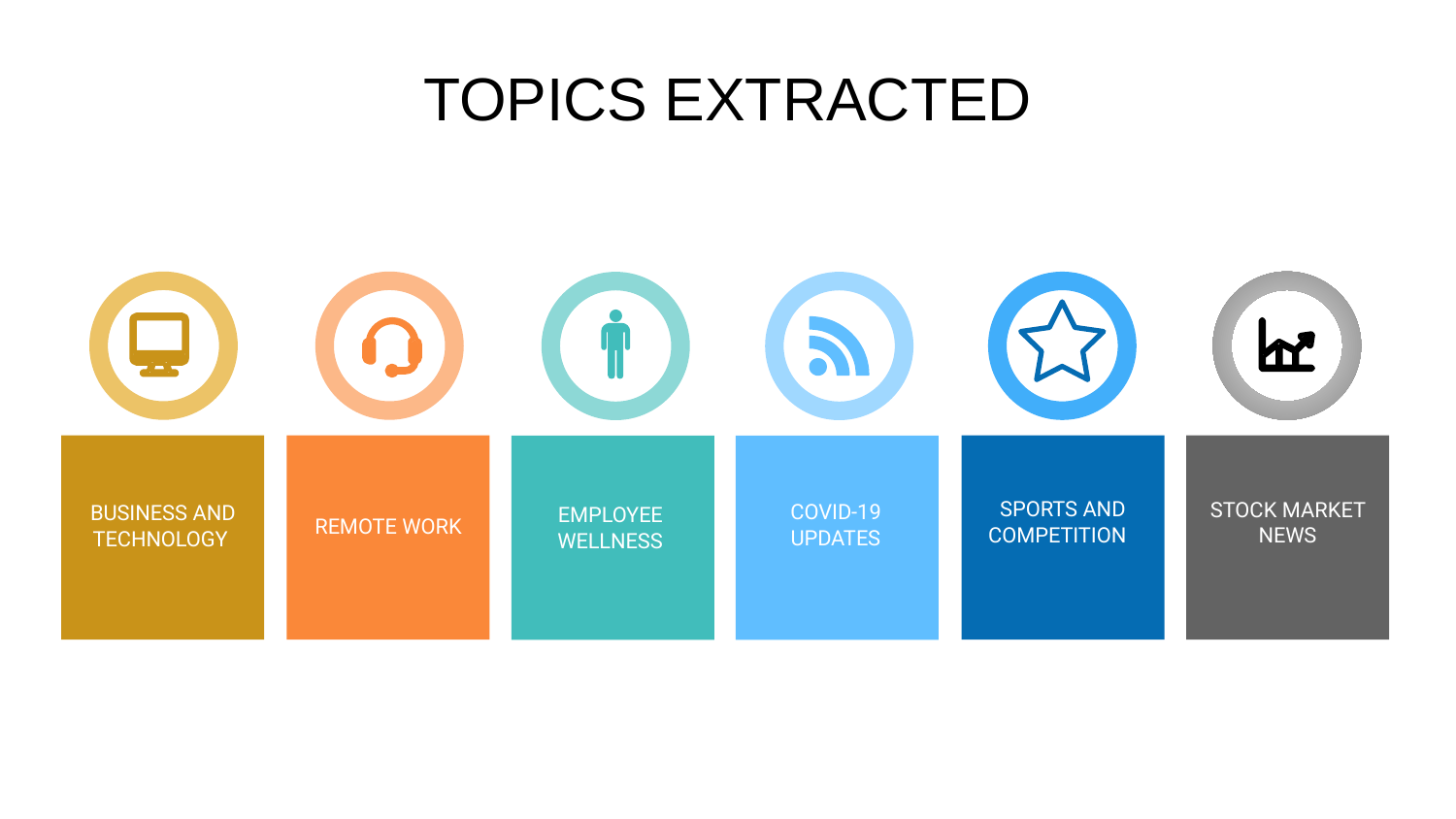

TOPICS EXTRACTED
You can edit this text. Edit this line of text. You can edit this text.

SPORTS AND COMPETITION
STOCK MARKET NEWS
COVID-19 UPDATES
BUSINESS AND TECHNOLOGY
EMPLOYEE WELLNESS
REMOTE WORK